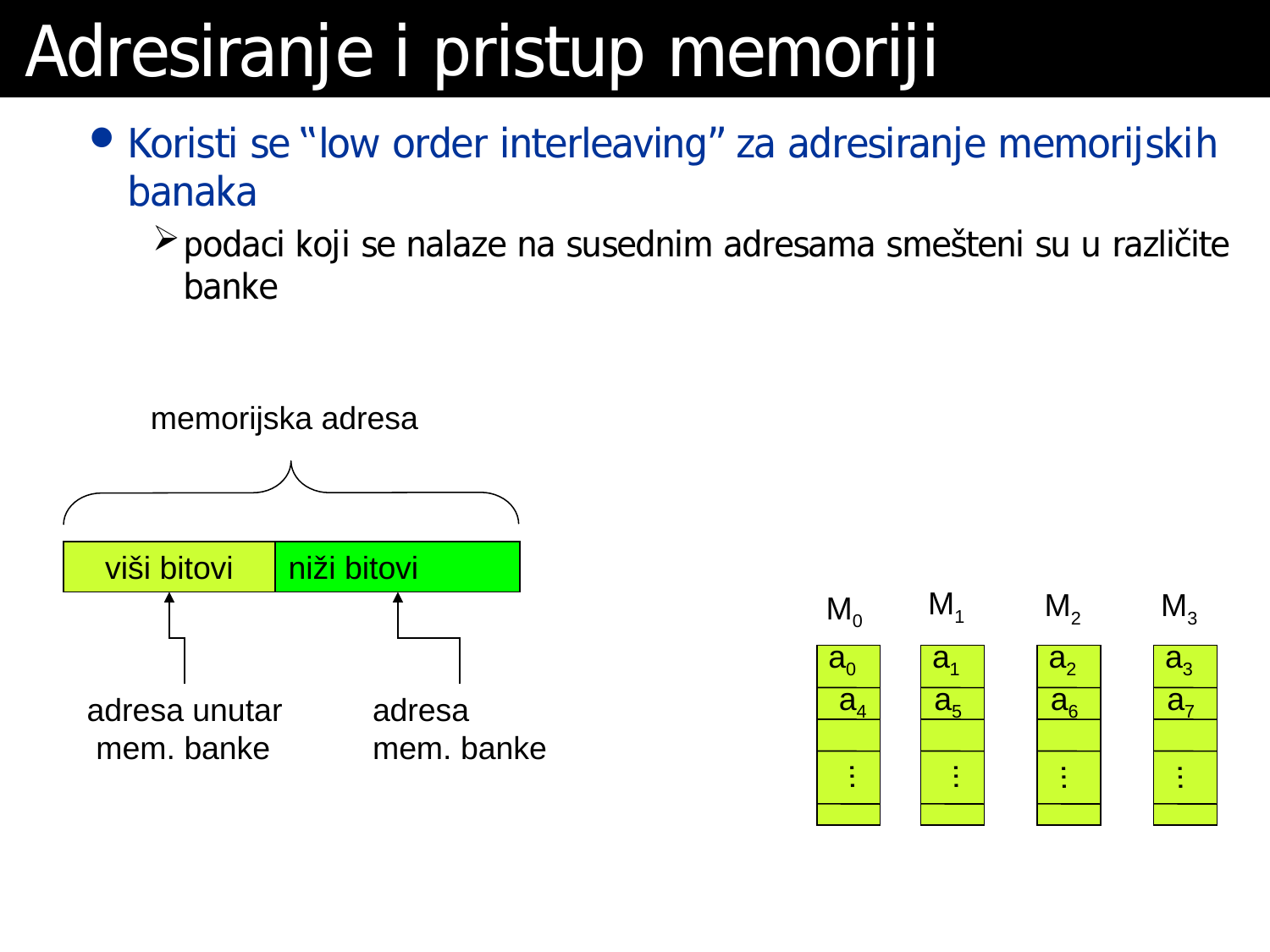

# Adresiranje i pristup memoriji
Koristi se “low order interleaving” za adresiranje memorijskih banaka
podaci koji se nalaze na susednim adresama smešteni su u različite banke

memorijska adresa
viši bitovi
niži bitovi
M1
M2
M3
M0
a0
a1
a2
a3

a4
a5
a6
a7
adresa unutar
 mem. banke
adresa
mem. banke

...
...
...
...